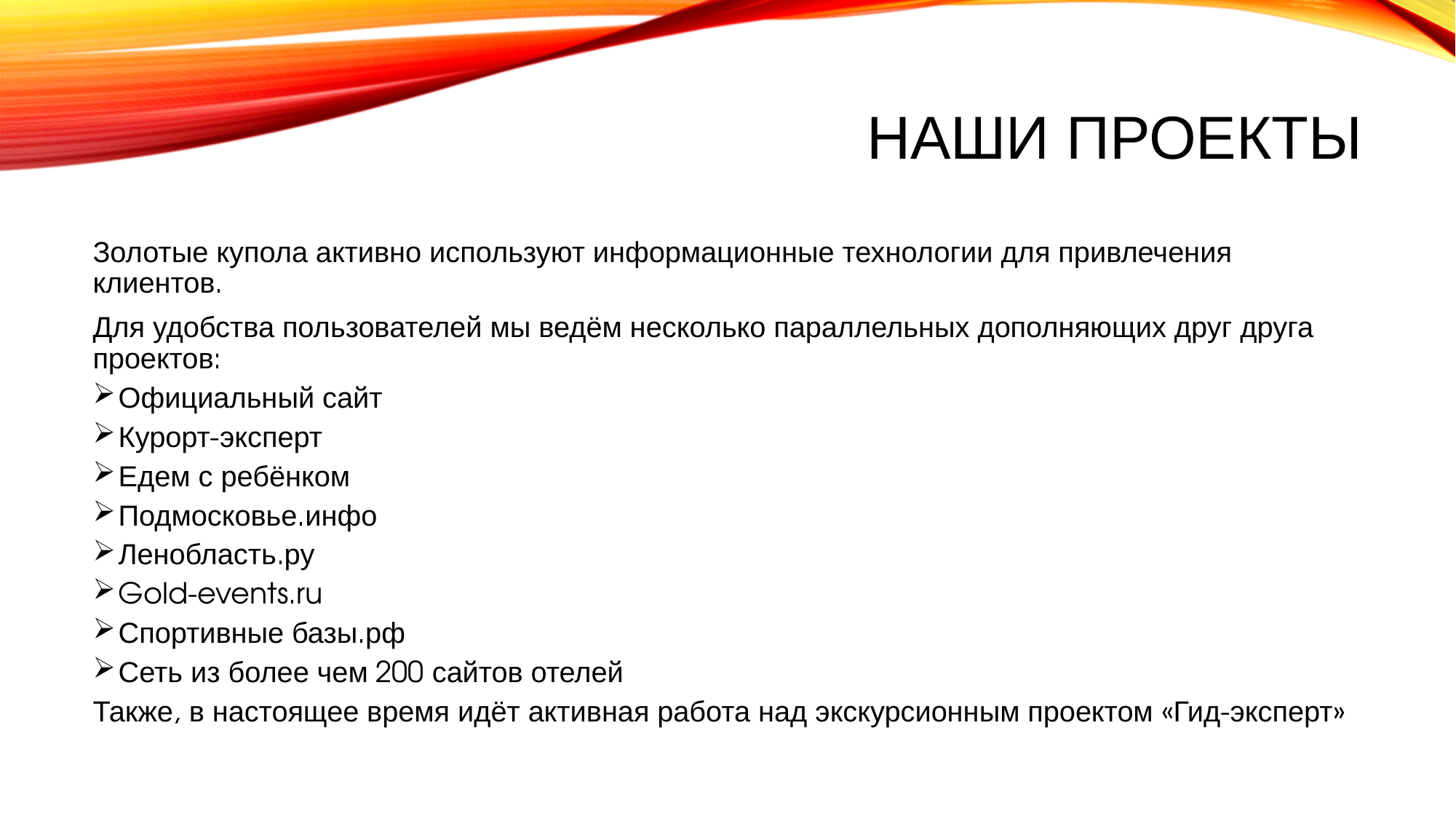

# Наши проекты
Золотые купола активно используют информационные технологии для привлечения клиентов.
Для удобства пользователей мы ведём несколько параллельных дополняющих друг друга проектов:
Официальный сайт
Курорт-эксперт
Едем с ребёнком
Подмосковье.инфо
Ленобласть.ру
Gold-events.ru
Спортивные базы.рф
Сеть из более чем 200 сайтов отелей
Также, в настоящее время идёт активная работа над экскурсионным проектом «Гид-эксперт»